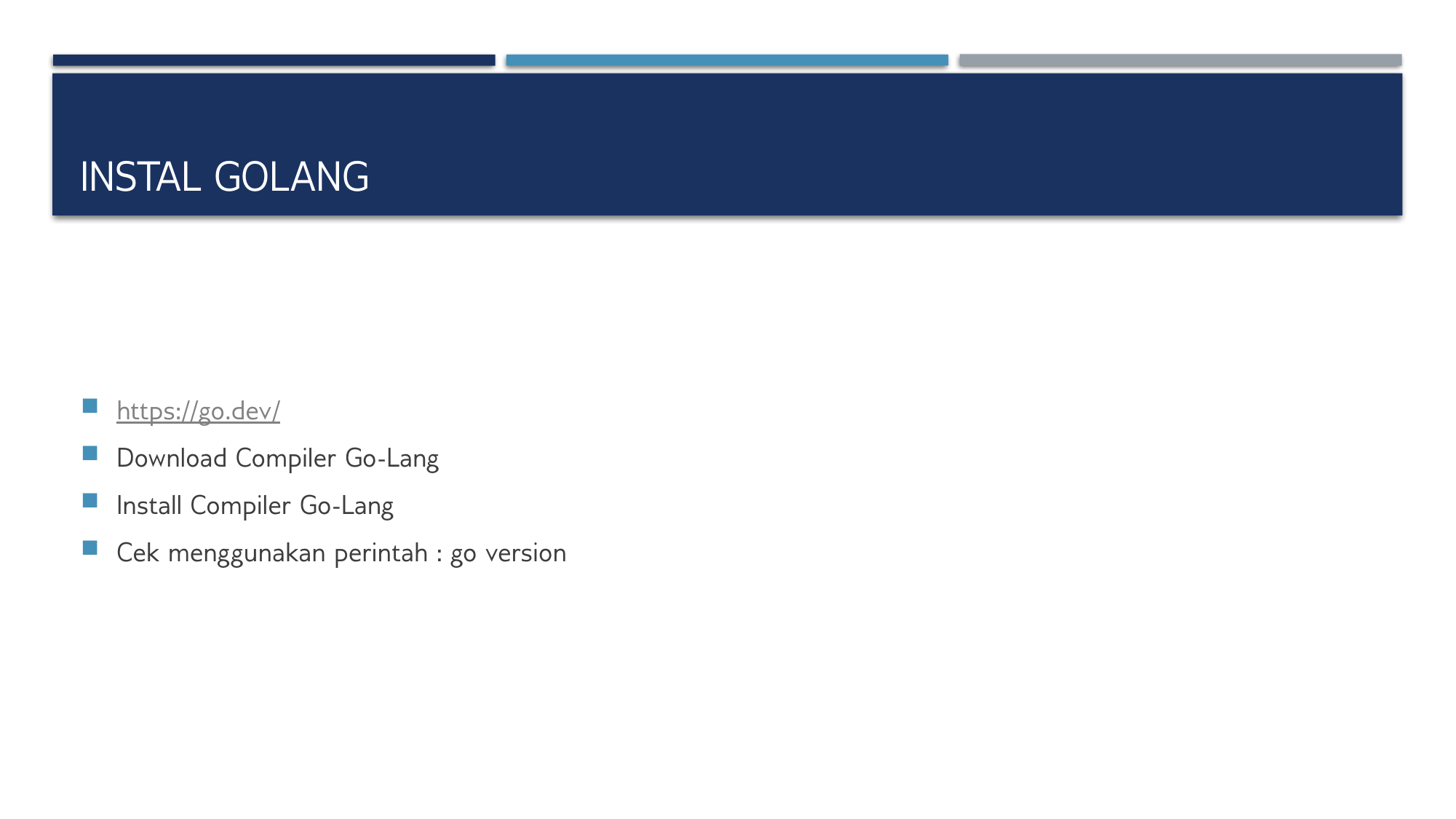

# INSTAL GOLANG
https://go.dev/
Download Compiler Go-Lang
Install Compiler Go-Lang
Cek menggunakan perintah : go version